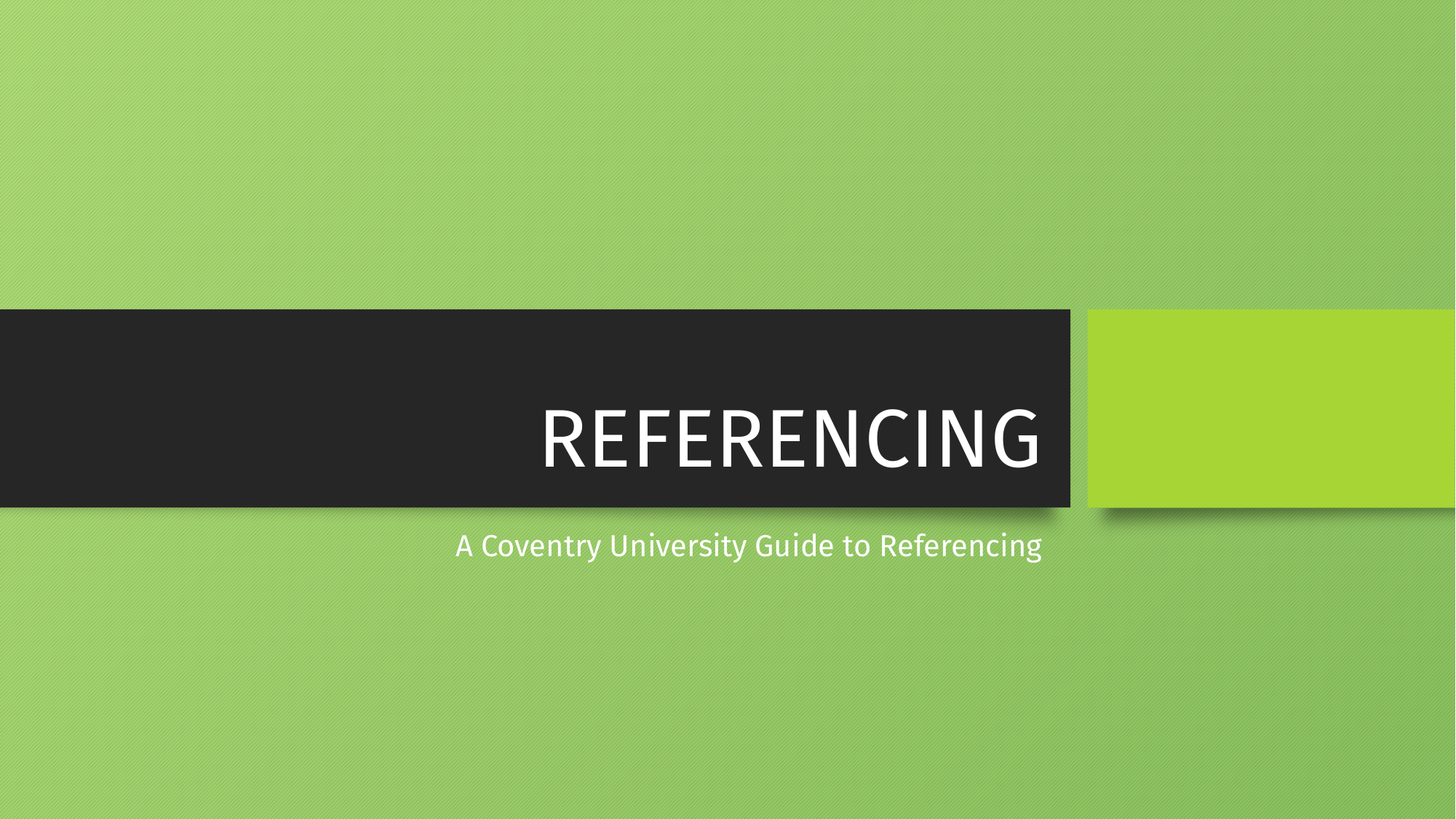

# REFERENCING
A Coventry University Guide to Referencing